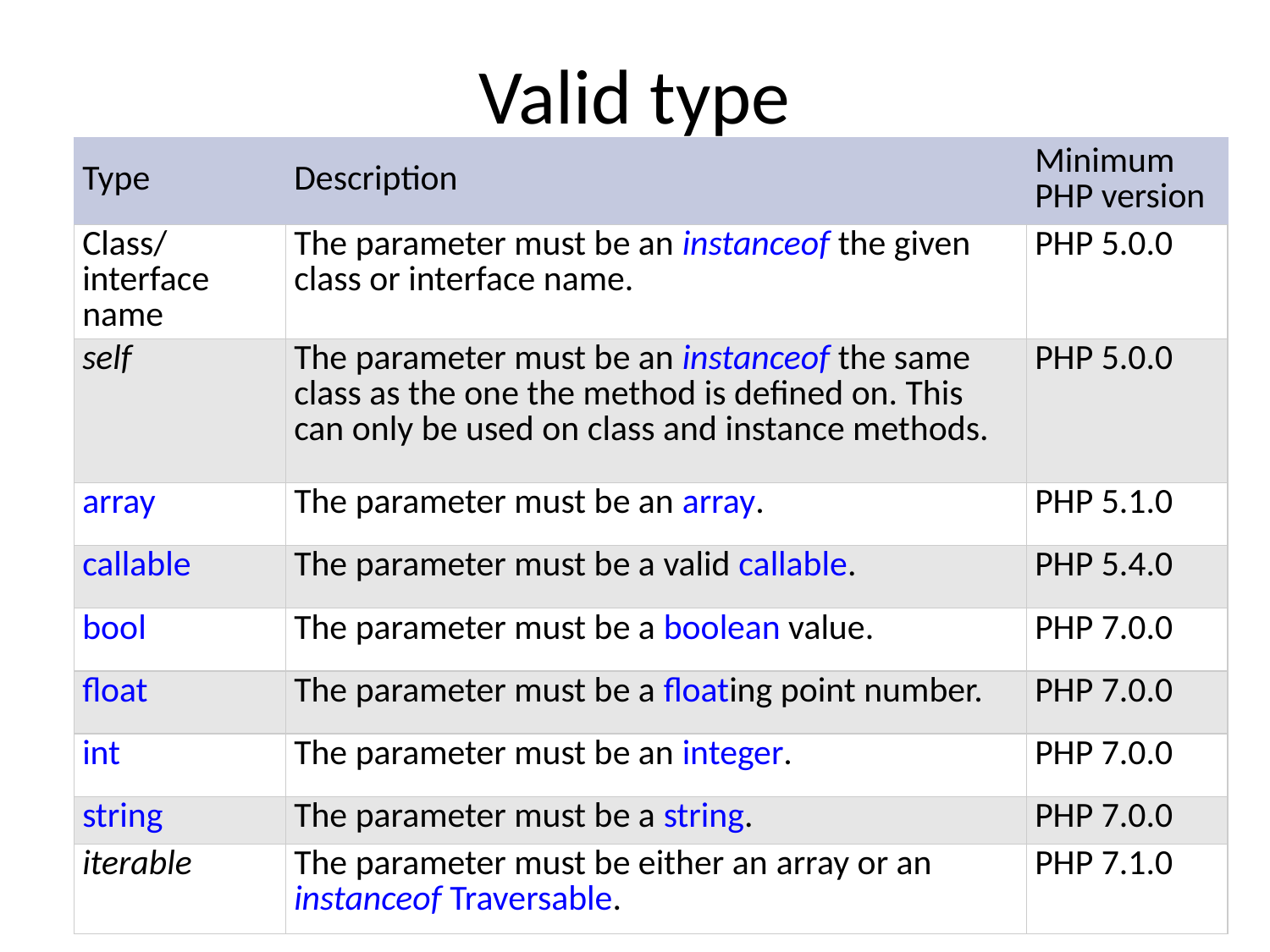

# Valid type
| Type | Description | Minimum PHP version |
| --- | --- | --- |
| Class/interface name | The parameter must be an instanceof the given class or interface name. | PHP 5.0.0 |
| self | The parameter must be an instanceof the same class as the one the method is defined on. This can only be used on class and instance methods. | PHP 5.0.0 |
| array | The parameter must be an array. | PHP 5.1.0 |
| callable | The parameter must be a valid callable. | PHP 5.4.0 |
| bool | The parameter must be a boolean value. | PHP 7.0.0 |
| float | The parameter must be a floating point number. | PHP 7.0.0 |
| int | The parameter must be an integer. | PHP 7.0.0 |
| string | The parameter must be a string. | PHP 7.0.0 |
| iterable | The parameter must be either an array or an instanceof Traversable. | PHP 7.1.0 |